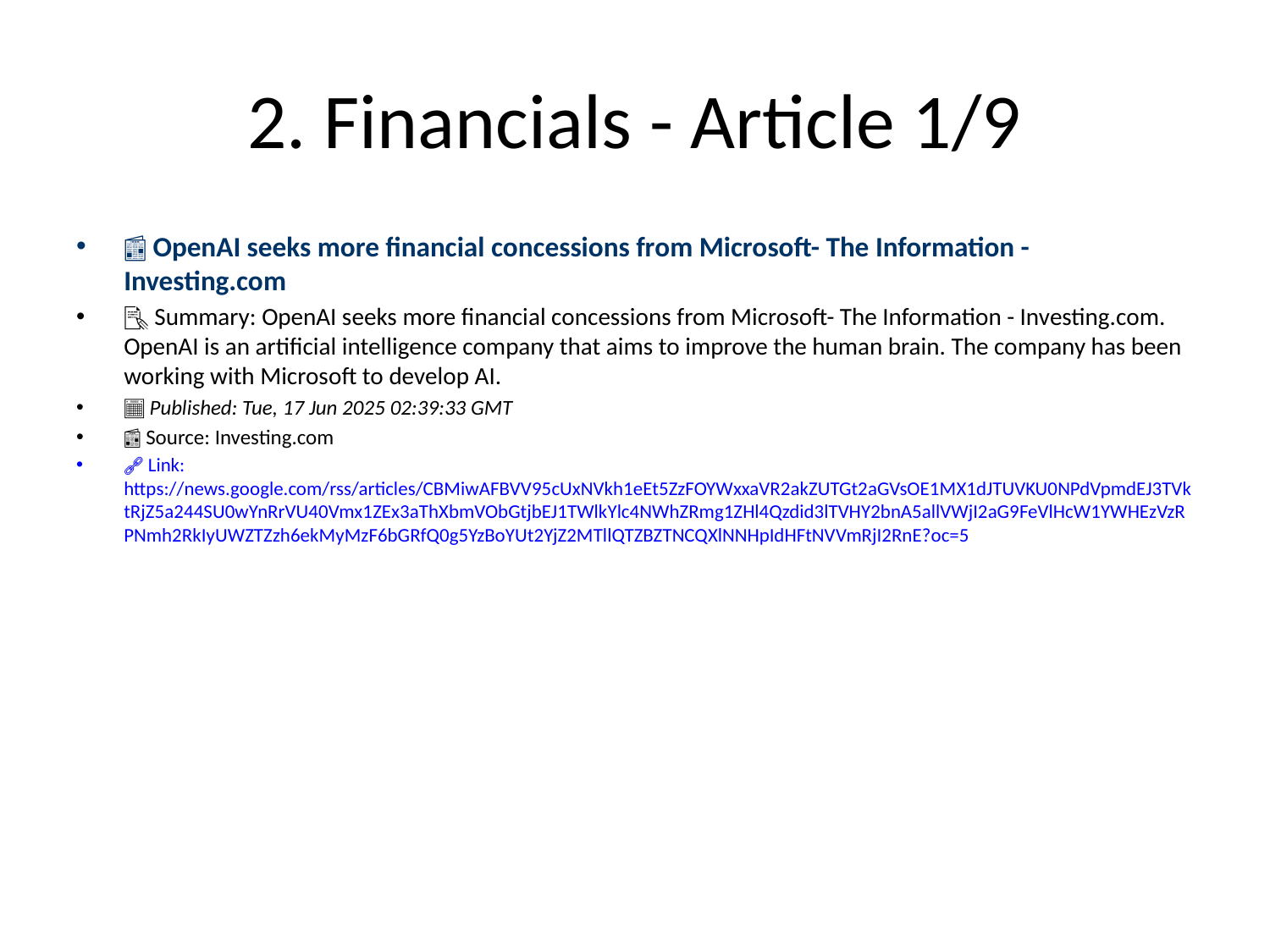

# 2. Financials - Article 1/9
📰 OpenAI seeks more financial concessions from Microsoft- The Information - Investing.com
📝 Summary: OpenAI seeks more financial concessions from Microsoft- The Information - Investing.com. OpenAI is an artificial intelligence company that aims to improve the human brain. The company has been working with Microsoft to develop AI.
📅 Published: Tue, 17 Jun 2025 02:39:33 GMT
📰 Source: Investing.com
🔗 Link: https://news.google.com/rss/articles/CBMiwAFBVV95cUxNVkh1eEt5ZzFOYWxxaVR2akZUTGt2aGVsOE1MX1dJTUVKU0NPdVpmdEJ3TVktRjZ5a244SU0wYnRrVU40Vmx1ZEx3aThXbmVObGtjbEJ1TWlkYlc4NWhZRmg1ZHl4Qzdid3lTVHY2bnA5allVWjI2aG9FeVlHcW1YWHEzVzRPNmh2RkIyUWZTZzh6ekMyMzF6bGRfQ0g5YzBoYUt2YjZ2MTllQTZBZTNCQXlNNHpIdHFtNVVmRjI2RnE?oc=5